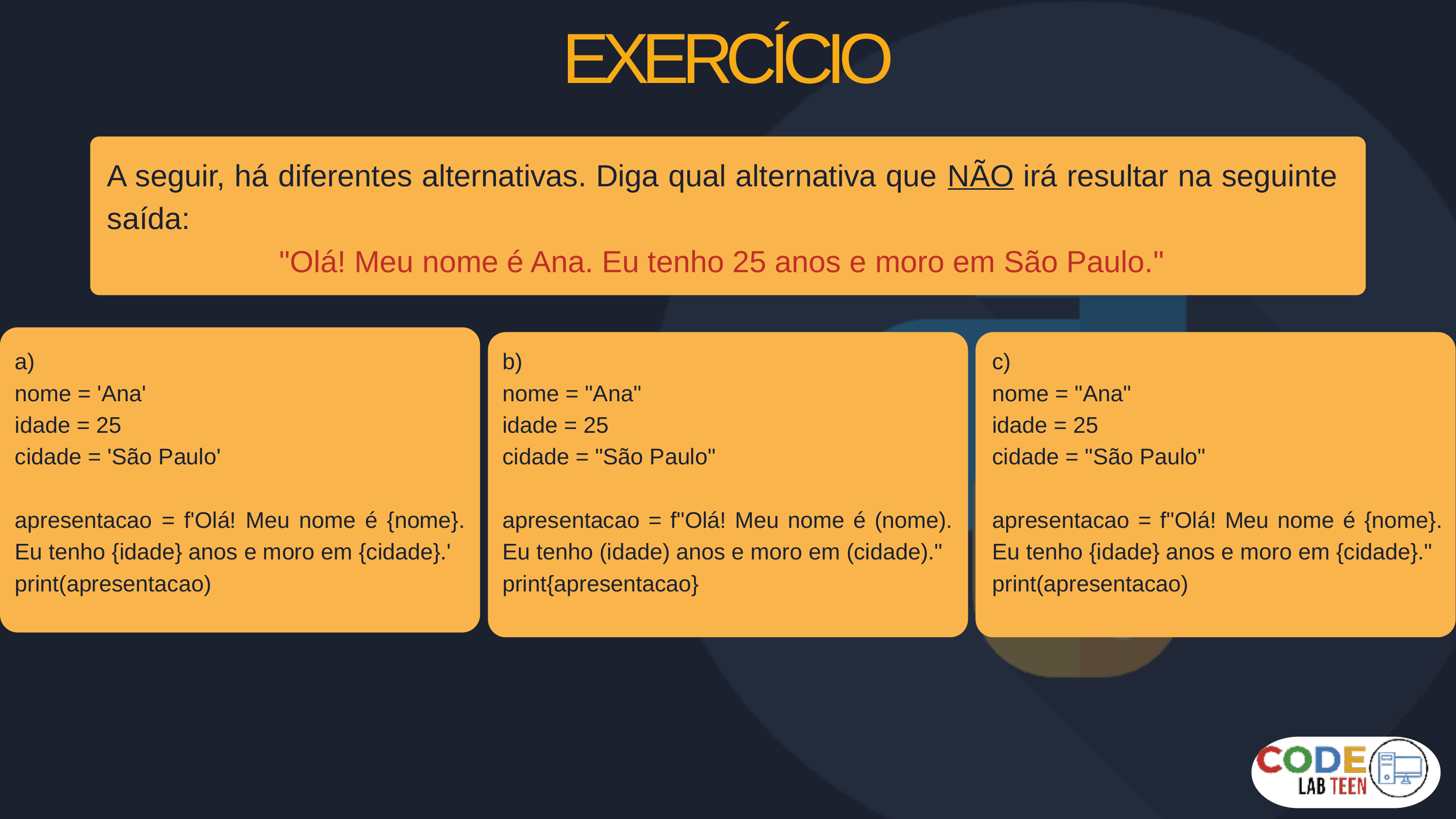

EXERCÍCIO

A seguir, há diferentes alternativas. Diga qual alternativa que NÃO irá resultar na seguinte saída:
"Olá! Meu nome é Ana. Eu tenho 25 anos e moro em São Paulo."

a)
nome = 'Ana'
idade = 25
cidade = 'São Paulo'

apresentacao = f'Olá! Meu nome é {nome}. Eu tenho {idade} anos e moro em {cidade}.'
print(apresentacao)
b)
nome = "Ana"
idade = 25
cidade = "São Paulo"

apresentacao = f"Olá! Meu nome é (nome). Eu tenho (idade) anos e moro em (cidade)."
print{apresentacao}
c)
nome = "Ana"
idade = 25
cidade = "São Paulo"

apresentacao = f"Olá! Meu nome é {nome}. Eu tenho {idade} anos e moro em {cidade}."
print(apresentacao)